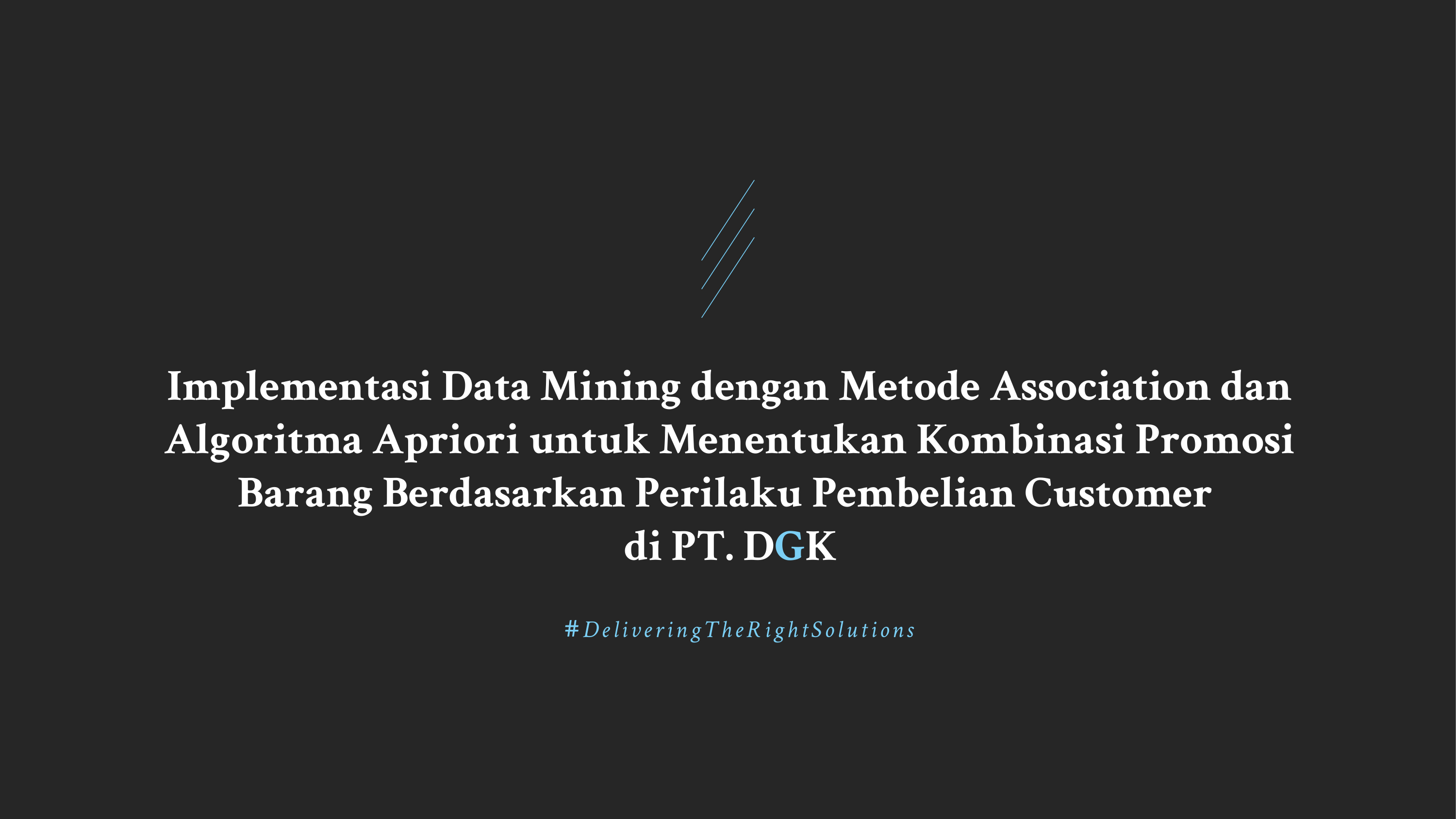

# Implementasi Data Mining dengan Metode Association dan Algoritma Apriori untuk Menentukan Kombinasi Promosi Barang Berdasarkan Perilaku Pembelian Customer di PT. DGK
#DeliveringTheRightSolutions